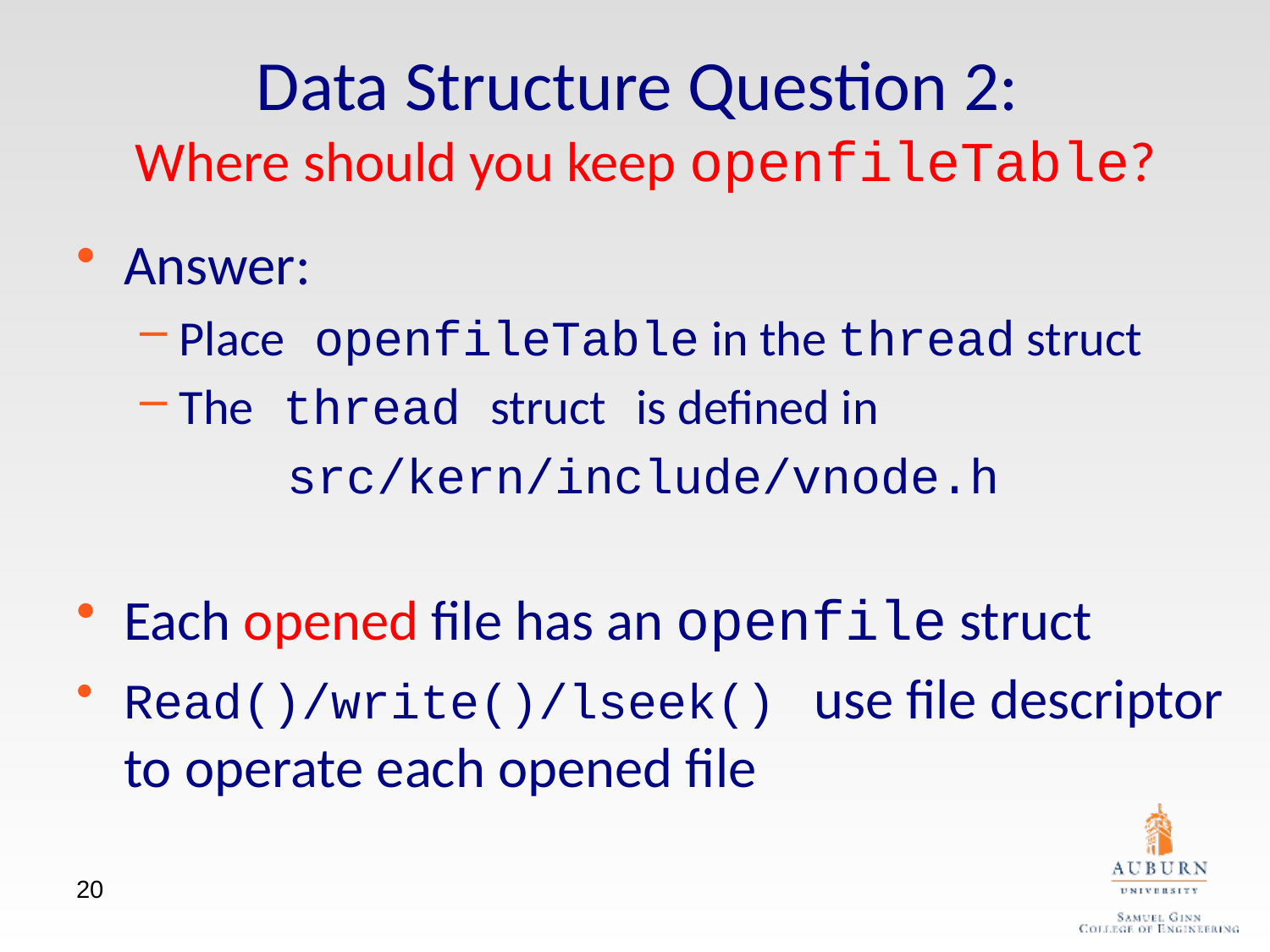

Data Structure Question 2:
Where should you keep openfileTable?
Answer:
Place openfileTable in the thread struct
The thread struct is defined in
     src/kern/include/vnode.h

Each opened file has an openfile struct
Read()/write()/lseek()  use file descriptor to operate each opened file
20